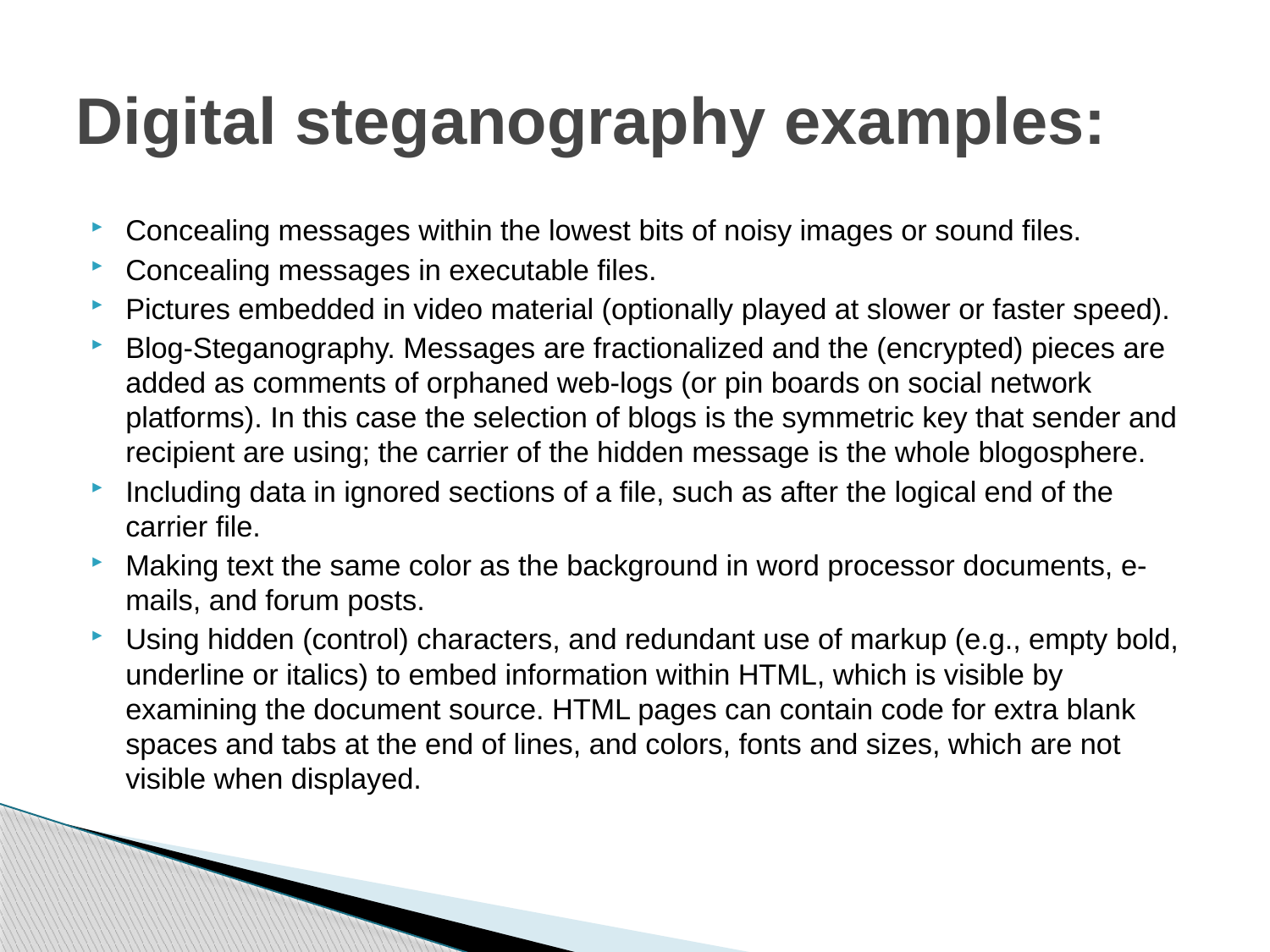

# Digital steganography examples:
Concealing messages within the lowest bits of noisy images or sound files.
Concealing messages in executable files.
Pictures embedded in video material (optionally played at slower or faster speed).
Blog-Steganography. Messages are fractionalized and the (encrypted) pieces are added as comments of orphaned web-logs (or pin boards on social network platforms). In this case the selection of blogs is the symmetric key that sender and recipient are using; the carrier of the hidden message is the whole blogosphere.
Including data in ignored sections of a file, such as after the logical end of the carrier file.
Making text the same color as the background in word processor documents, e-mails, and forum posts.
Using hidden (control) characters, and redundant use of markup (e.g., empty bold, underline or italics) to embed information within HTML, which is visible by examining the document source. HTML pages can contain code for extra blank spaces and tabs at the end of lines, and colors, fonts and sizes, which are not visible when displayed.